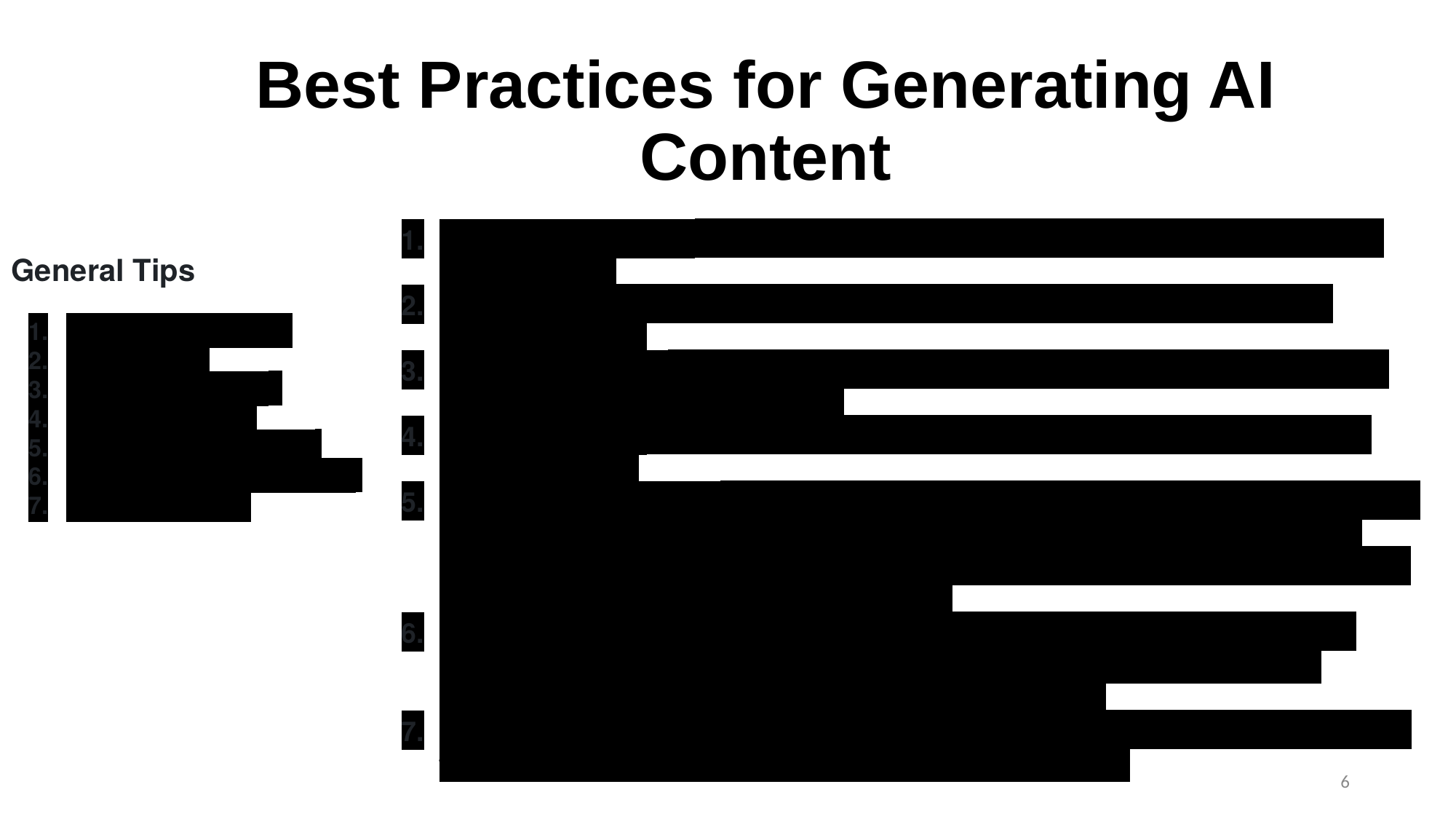

# Best Practices for Generating AI Content
Check for Accuracy: Always review AI-generated content for factual accuracy and relevance.
Be Specific: Clearly define the content type, audience, and purpose when prompting the AI.
Iterate and Refine: Use iterative prompts to refine the generated content. Start broad and narrow down specifics.
Provide Context: Give the AI relevant context to generate more accurate and relevant content.
Use Multiple Services: Use a combination of tools to leverage different strengths and capabilities, such as google searching for existing scripts or repositories, images, or prompts for AI to generate content or using a text generating model to build a better prompt for image generating.
Remind AI of Constraints: If there are specific requirements or constraints, remind the AI in the prompt. For example, word count limits, tone, or style guidelines. Ask it not to be lazy and take it step by step.
Make Templates: Create templates with variables for common tasks to speed up the content generation process and maintain consistency.
General Tips

Check for Accuracy
Be Specific:
Iterate and Refine:
Provide Context:
Use Multiple Services:
Remind AI of Constraints:
Make Templates
6